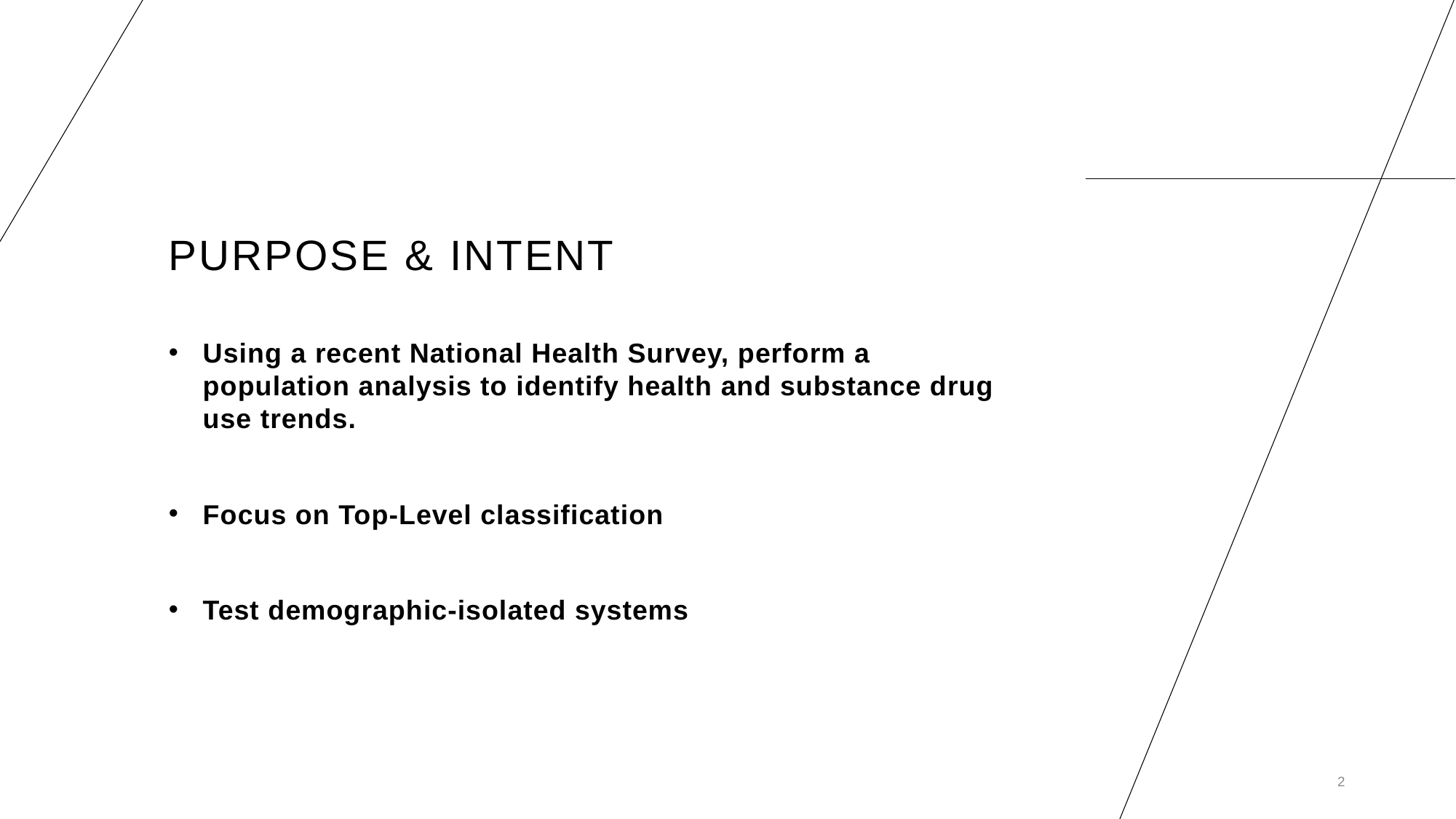

# Purpose & Intent
Using a recent National Health Survey, perform a population analysis to identify health and substance drug use trends.

Focus on Top-Level classification

Test demographic-isolated systems
2